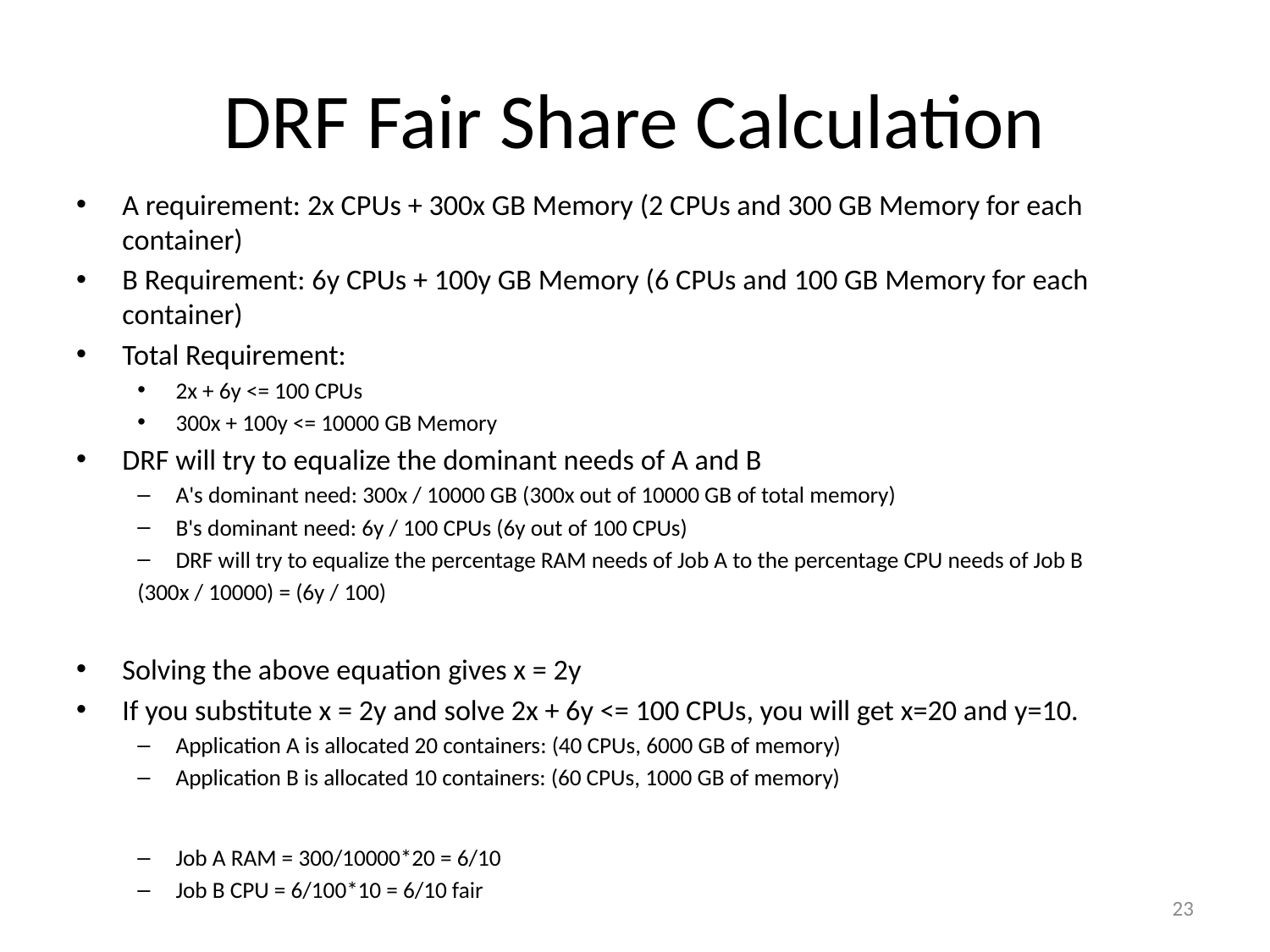

# DRF Fair Share Calculation
A requirement: 2x CPUs + 300x GB Memory (2 CPUs and 300 GB Memory for each container)
B Requirement: 6y CPUs + 100y GB Memory (6 CPUs and 100 GB Memory for each container)
Total Requirement:
2x + 6y <= 100 CPUs
300x + 100y <= 10000 GB Memory
DRF will try to equalize the dominant needs of A and B
A's dominant need: 300x / 10000 GB (300x out of 10000 GB of total memory)
B's dominant need: 6y / 100 CPUs (6y out of 100 CPUs)
DRF will try to equalize the percentage RAM needs of Job A to the percentage CPU needs of Job B
(300x / 10000) = (6y / 100)

Solving the above equation gives x = 2y
If you substitute x = 2y and solve 2x + 6y <= 100 CPUs, you will get x=20 and y=10.
Application A is allocated 20 containers: (40 CPUs, 6000 GB of memory)
Application B is allocated 10 containers: (60 CPUs, 1000 GB of memory)

Job A RAM = 300/10000*20 = 6/10
Job B CPU = 6/100*10 = 6/10 fair
23